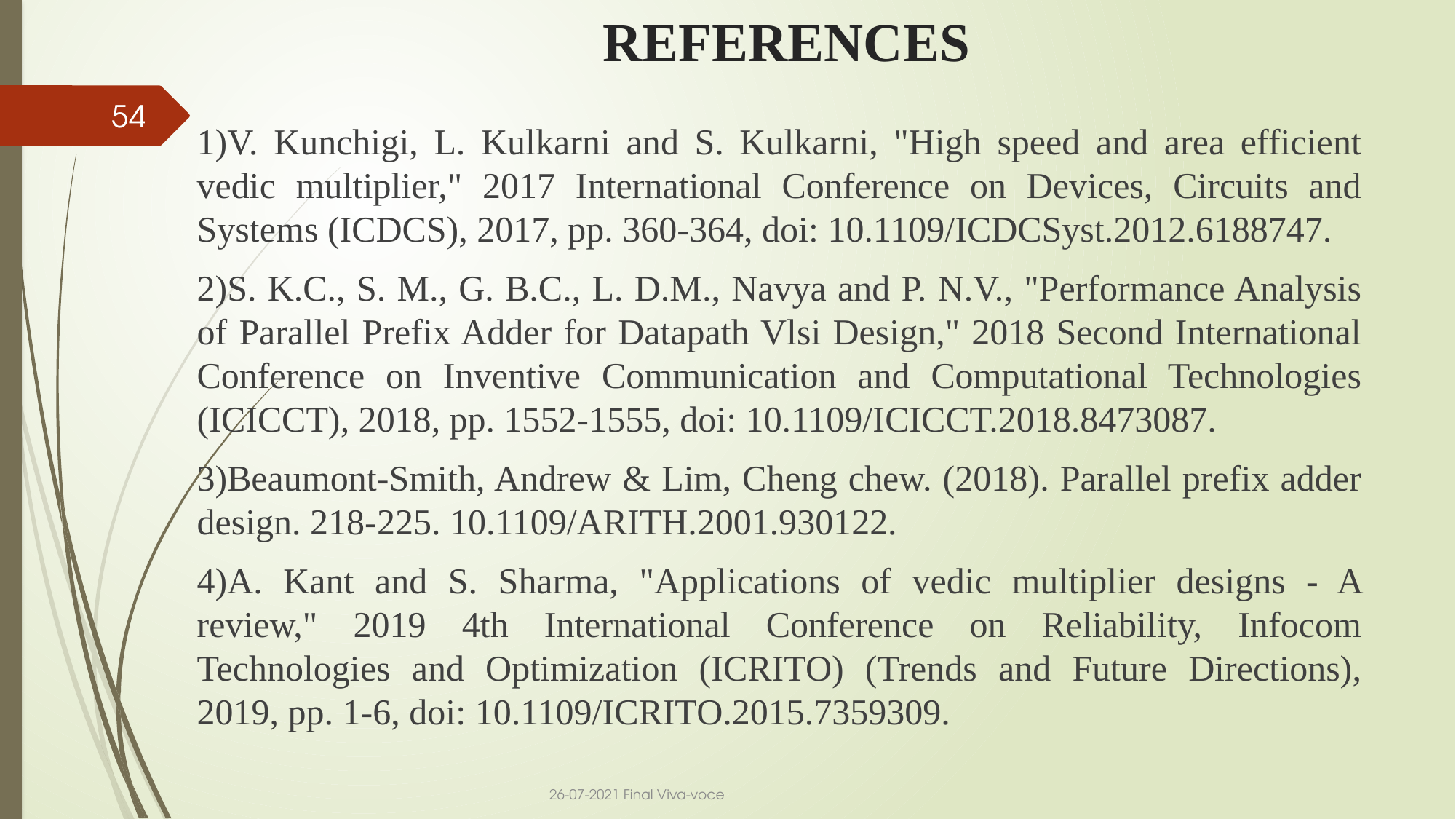

# REFERENCES
54
1)V. Kunchigi, L. Kulkarni and S. Kulkarni, "High speed and area efficient vedic multiplier," 2017 International Conference on Devices, Circuits and Systems (ICDCS), 2017, pp. 360-364, doi: 10.1109/ICDCSyst.2012.6188747.
2)S. K.C., S. M., G. B.C., L. D.M., Navya and P. N.V., "Performance Analysis of Parallel Prefix Adder for Datapath Vlsi Design," 2018 Second International Conference on Inventive Communication and Computational Technologies (ICICCT), 2018, pp. 1552-1555, doi: 10.1109/ICICCT.2018.8473087.
3)Beaumont-Smith, Andrew & Lim, Cheng chew. (2018). Parallel prefix adder design. 218-225. 10.1109/ARITH.2001.930122.
4)A. Kant and S. Sharma, "Applications of vedic multiplier designs - A review," 2019 4th International Conference on Reliability, Infocom Technologies and Optimization (ICRITO) (Trends and Future Directions), 2019, pp. 1-6, doi: 10.1109/ICRITO.2015.7359309.
26-07-2021 Final Viva-voce